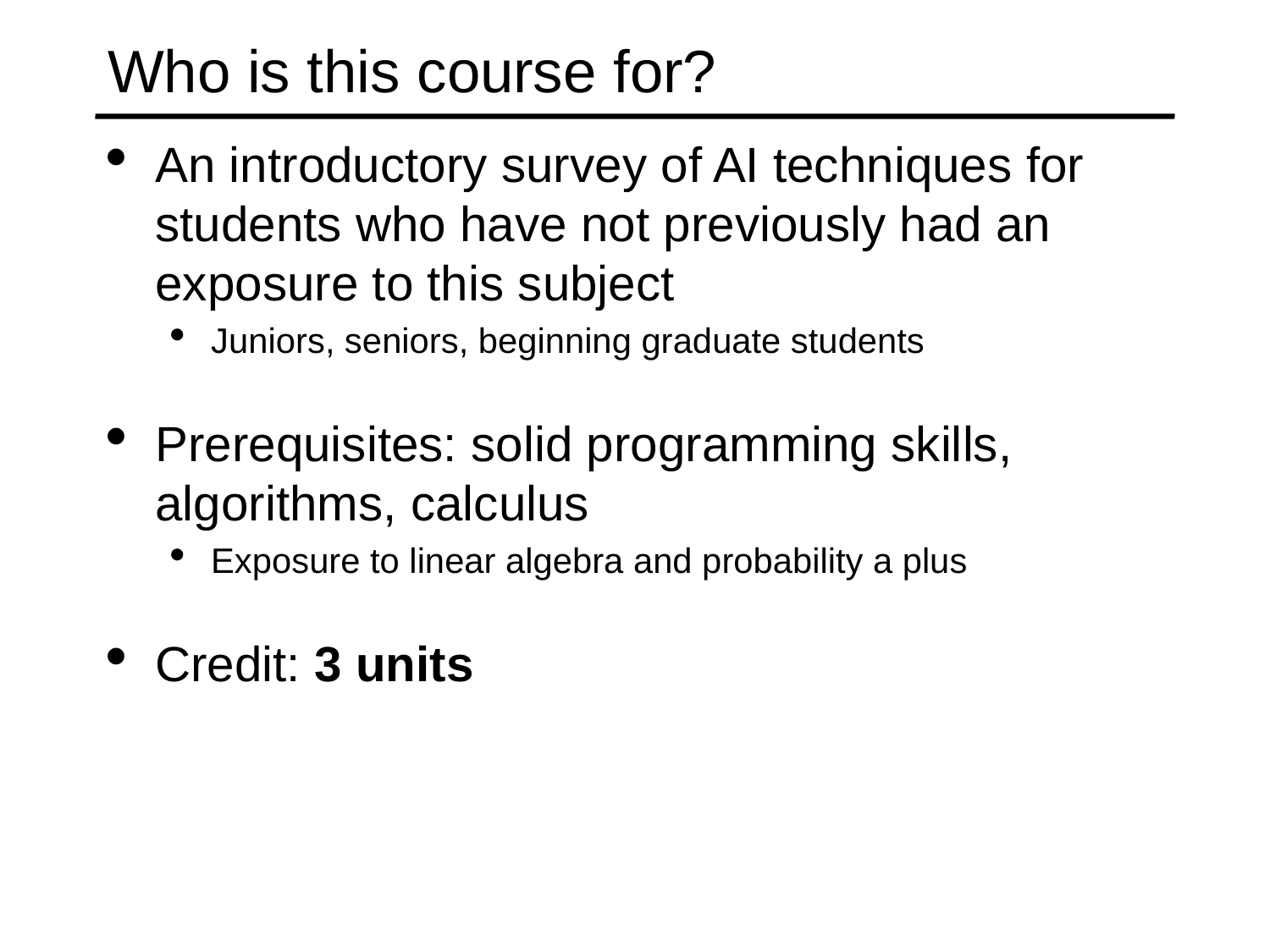

Who is this course for?
An introductory survey of AI techniques for students who have not previously had an exposure to this subject
Juniors, seniors, beginning graduate students
Prerequisites: solid programming skills, algorithms, calculus
Exposure to linear algebra and probability a plus
Credit: 3 units